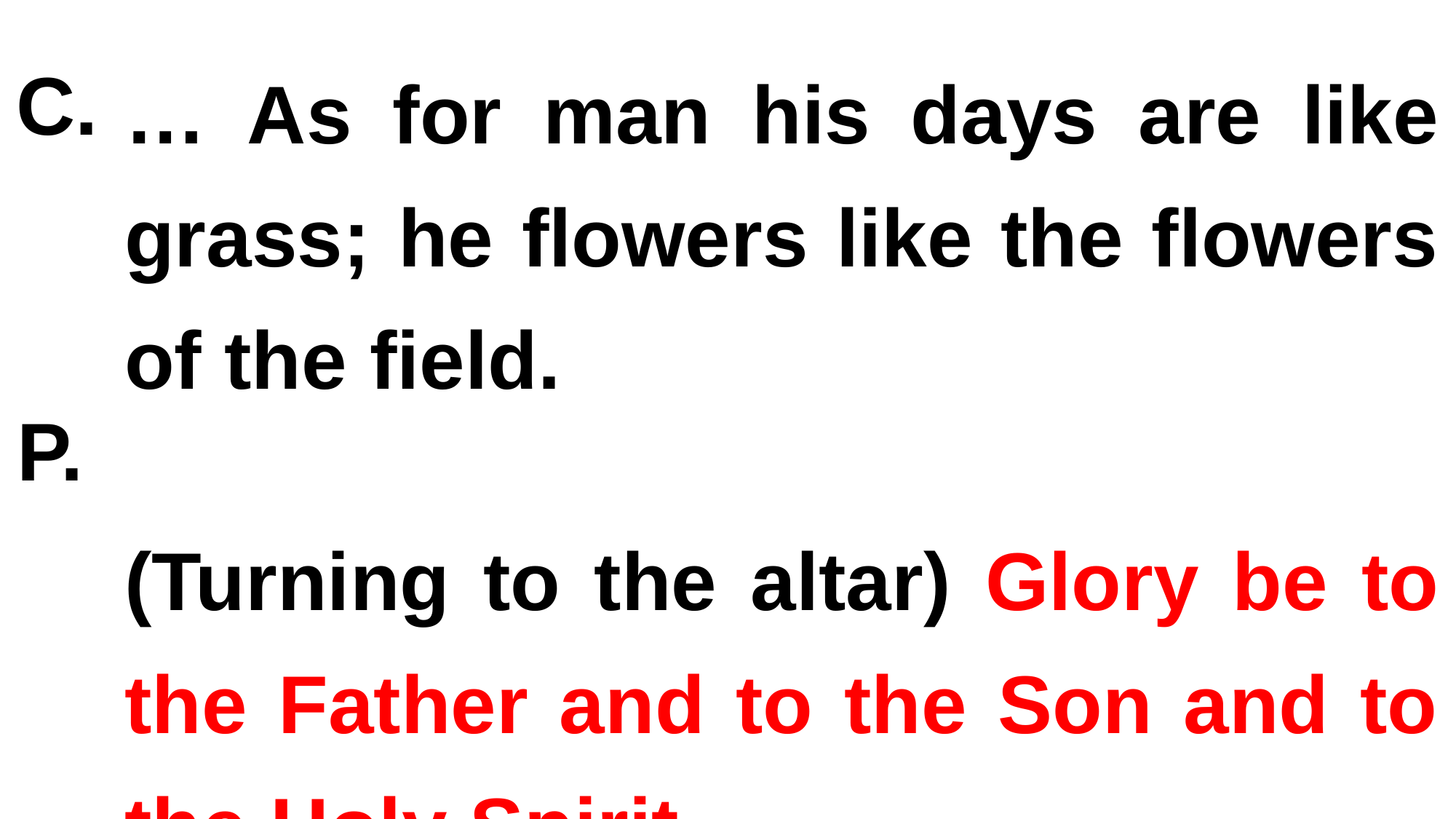

… As for man his days are like grass; he flowers like the flowers of the field.

(Turning to the altar) Glory be to the Father and to the Son and to the Holy Spirit.
C.
P.